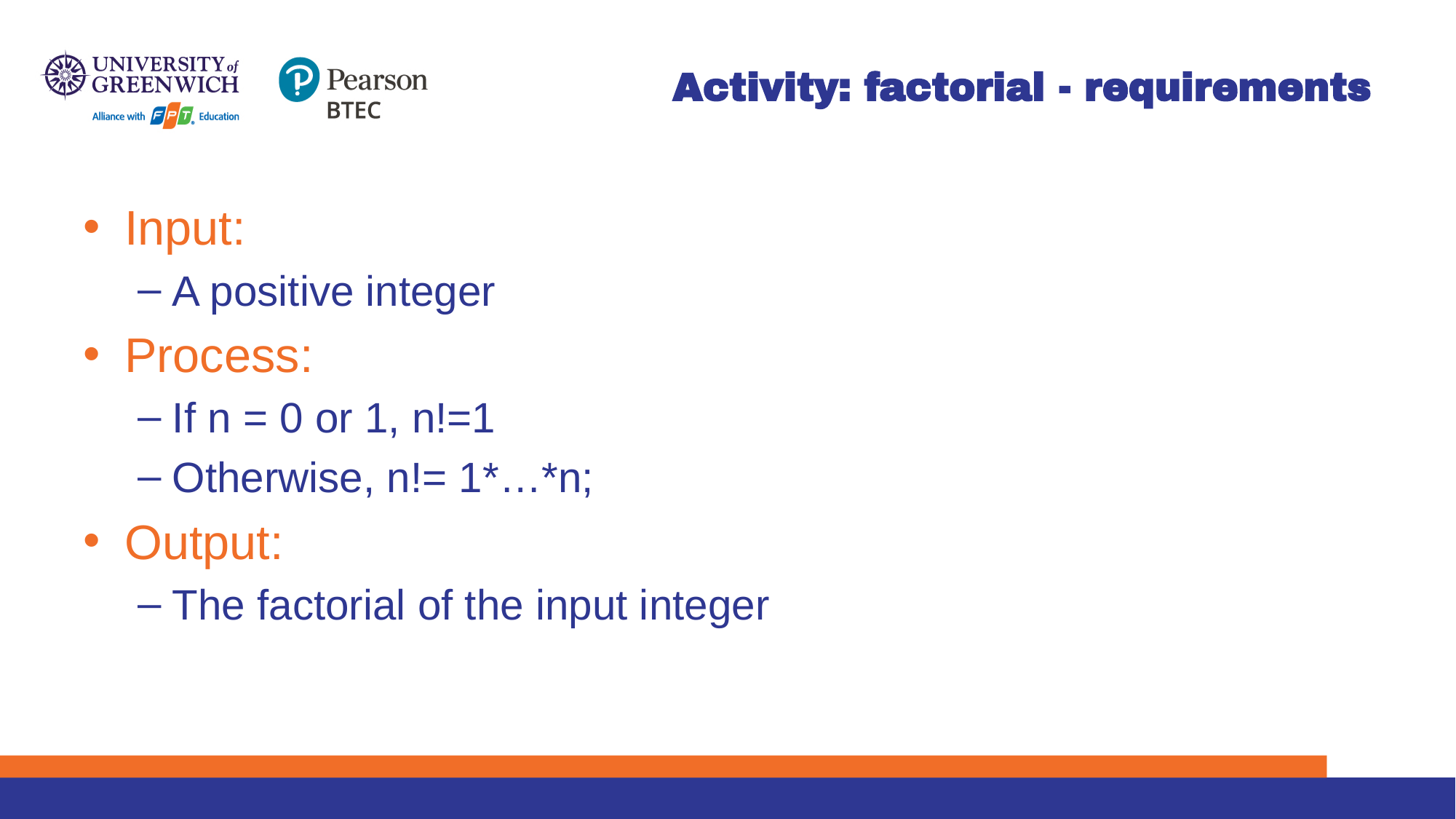

# Activity: factorial - requirements
Input:
A positive integer
Process:
If n = 0 or 1, n!=1
Otherwise, n!= 1*…*n;
Output:
The factorial of the input integer